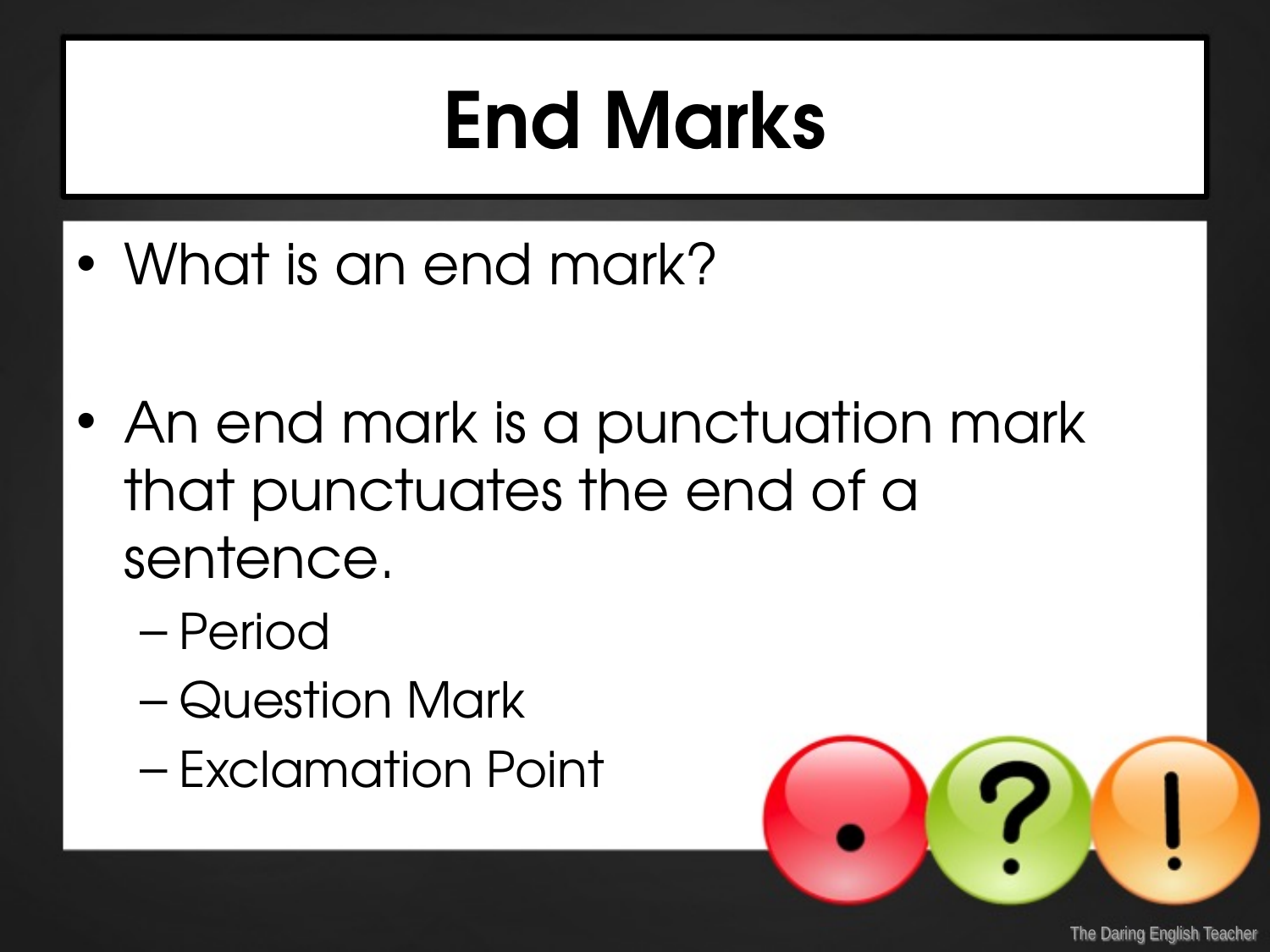

# End Marks
What is an end mark?

An end mark is a punctuation mark that punctuates the end of a sentence.
Period
Question Mark
Exclamation Point